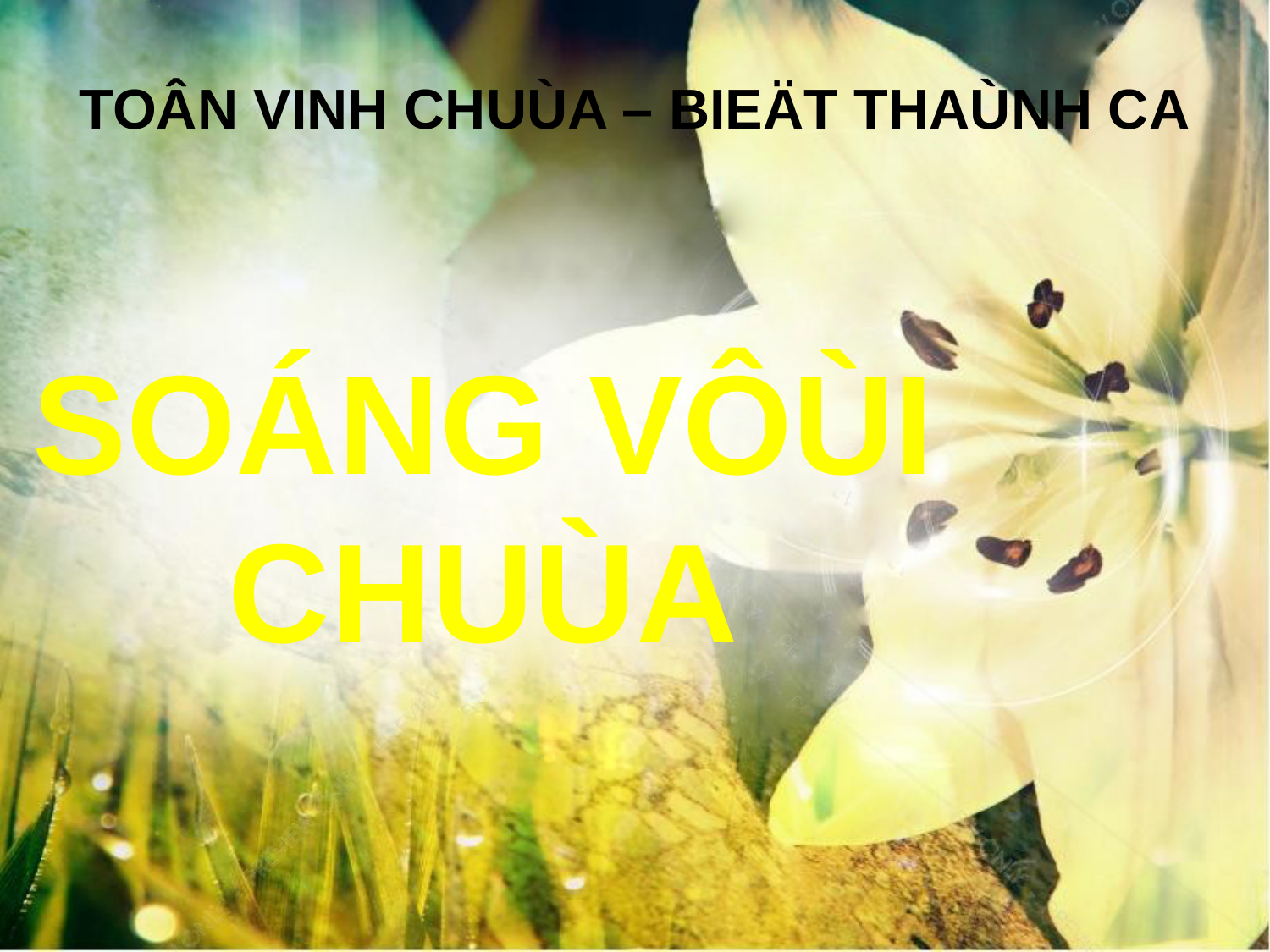

TOÂN VINH CHUÙA – BIEÄT THAÙNH CA
SOÁNG VÔÙI CHUÙA